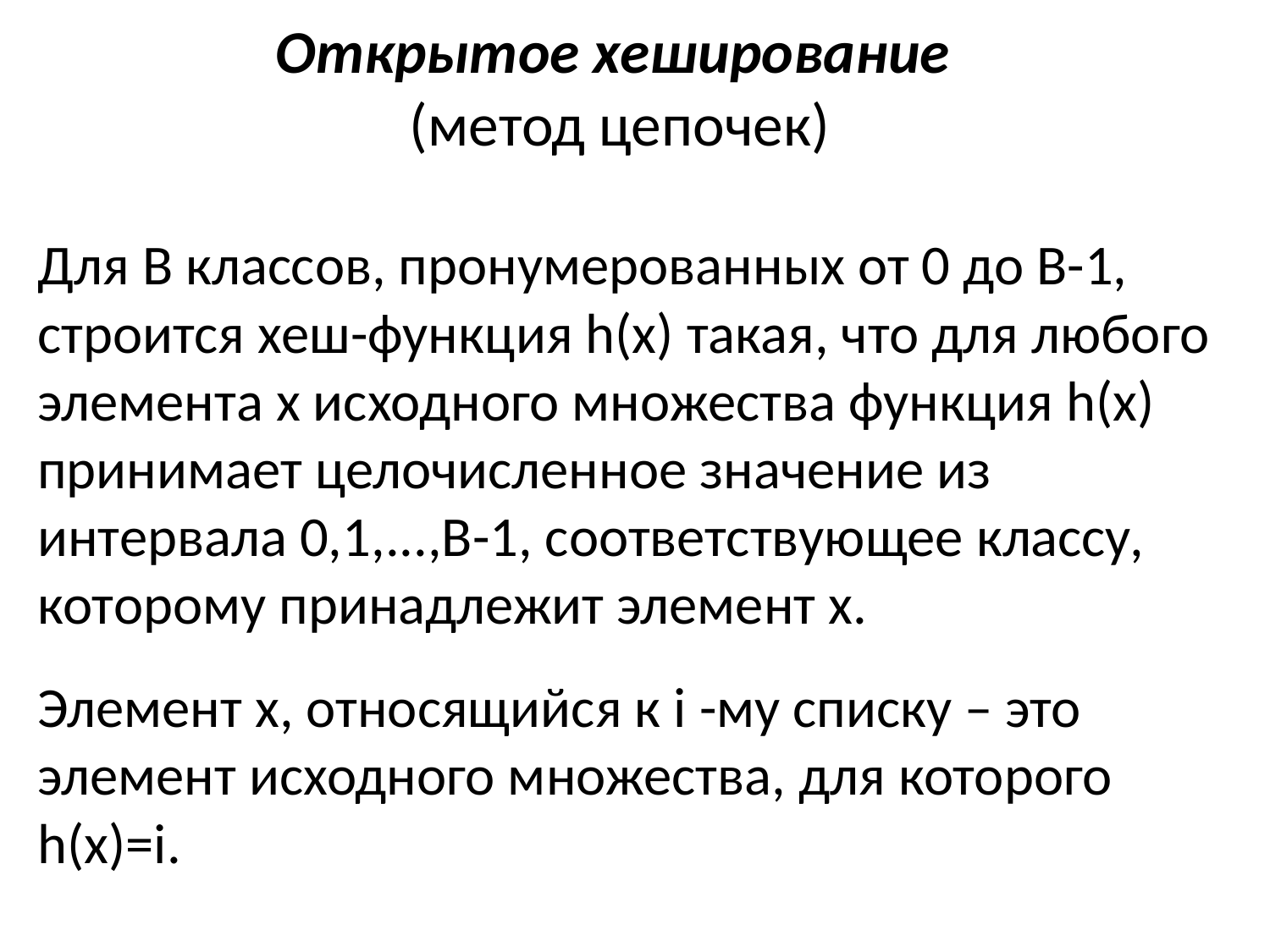

# Открытое хеширование (метод цепочек)
Для В классов, пронумерованных от 0 до В-1, строится хеш-функция h(x) такая, что для любого элемента х исходного множества функция h(x) принимает целочисленное значение из интервала 0,1,...,В-1, соответствующее классу, которому принадлежит элемент х.

Элемент х, относящийся к i -му списку – это элемент исходного множества, для которого h(x)=i.